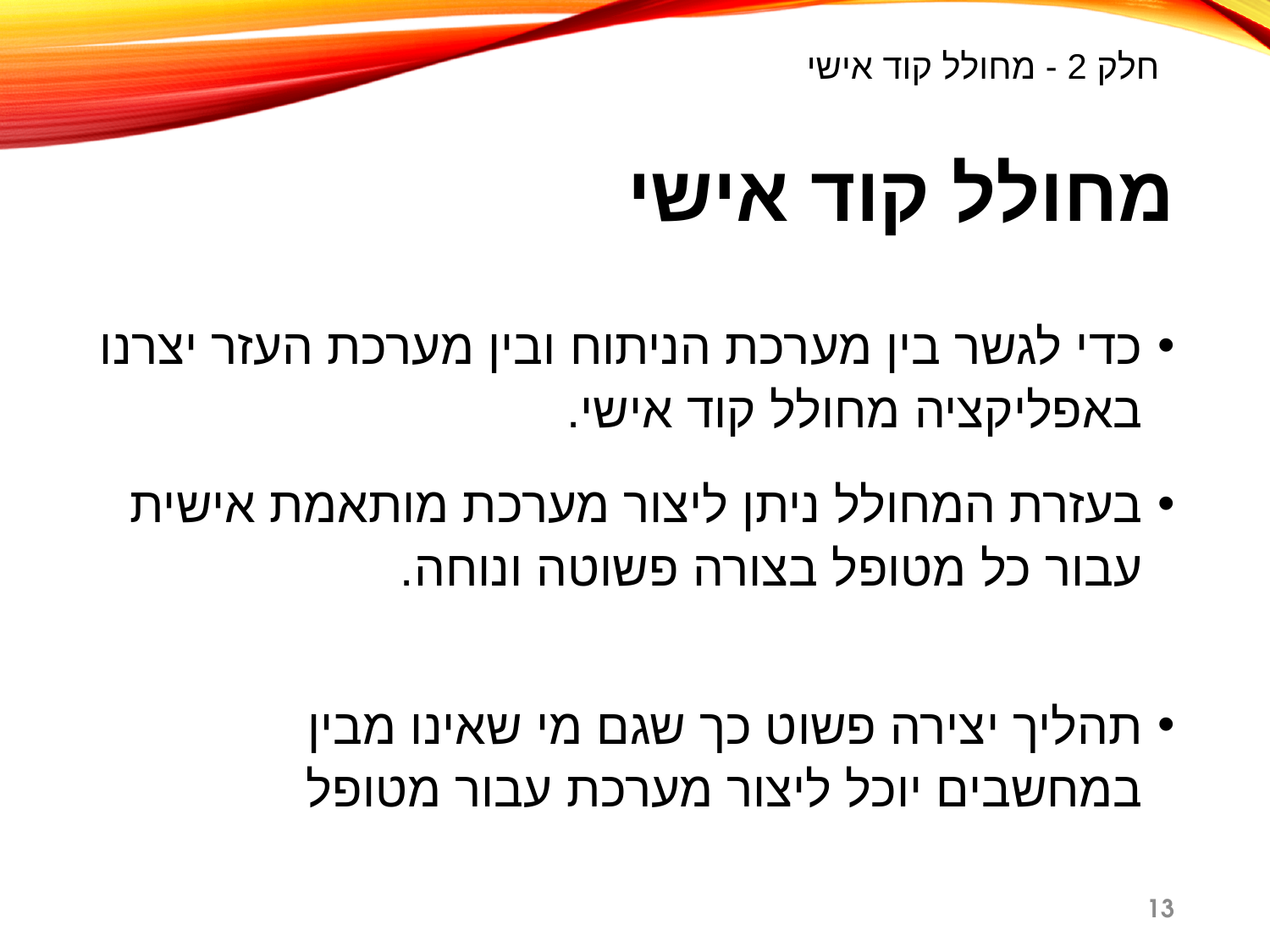

חלק 2 - מחולל קוד אישי
# מחולל קוד אישי
כדי לגשר בין מערכת הניתוח ובין מערכת העזר יצרנו באפליקציה מחולל קוד אישי.
בעזרת המחולל ניתן ליצור מערכת מותאמת אישית עבור כל מטופל בצורה פשוטה ונוחה.
תהליך יצירה פשוט כך שגם מי שאינו מבין במחשבים יוכל ליצור מערכת עבור מטופל
13